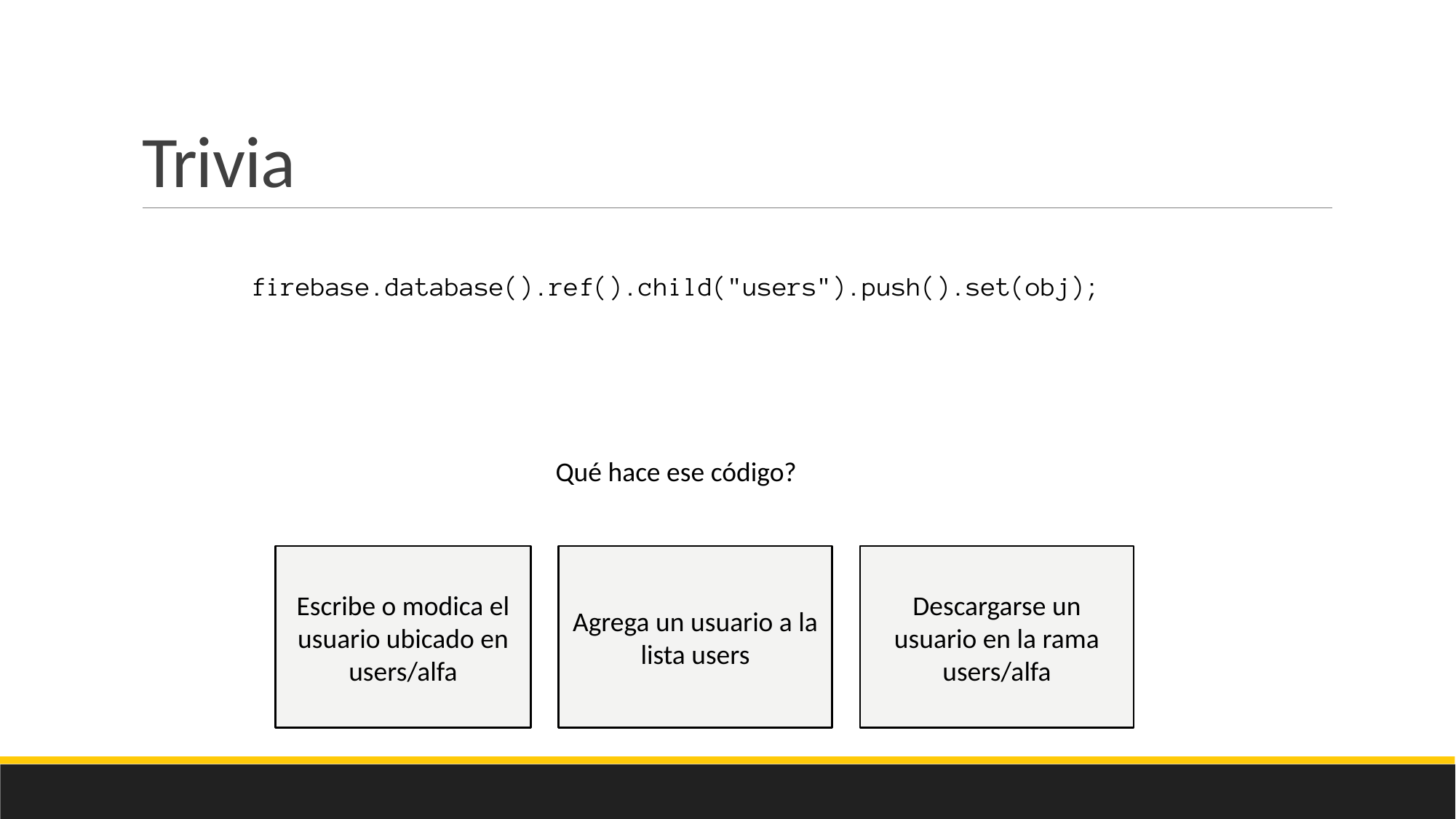

# Trivia
firebase.database().ref().child("users").push().set(obj);
Qué hace ese código?
Escribe o modica el usuario ubicado en users/alfa
Agrega un usuario a la lista users
Descargarse un usuario en la rama users/alfa